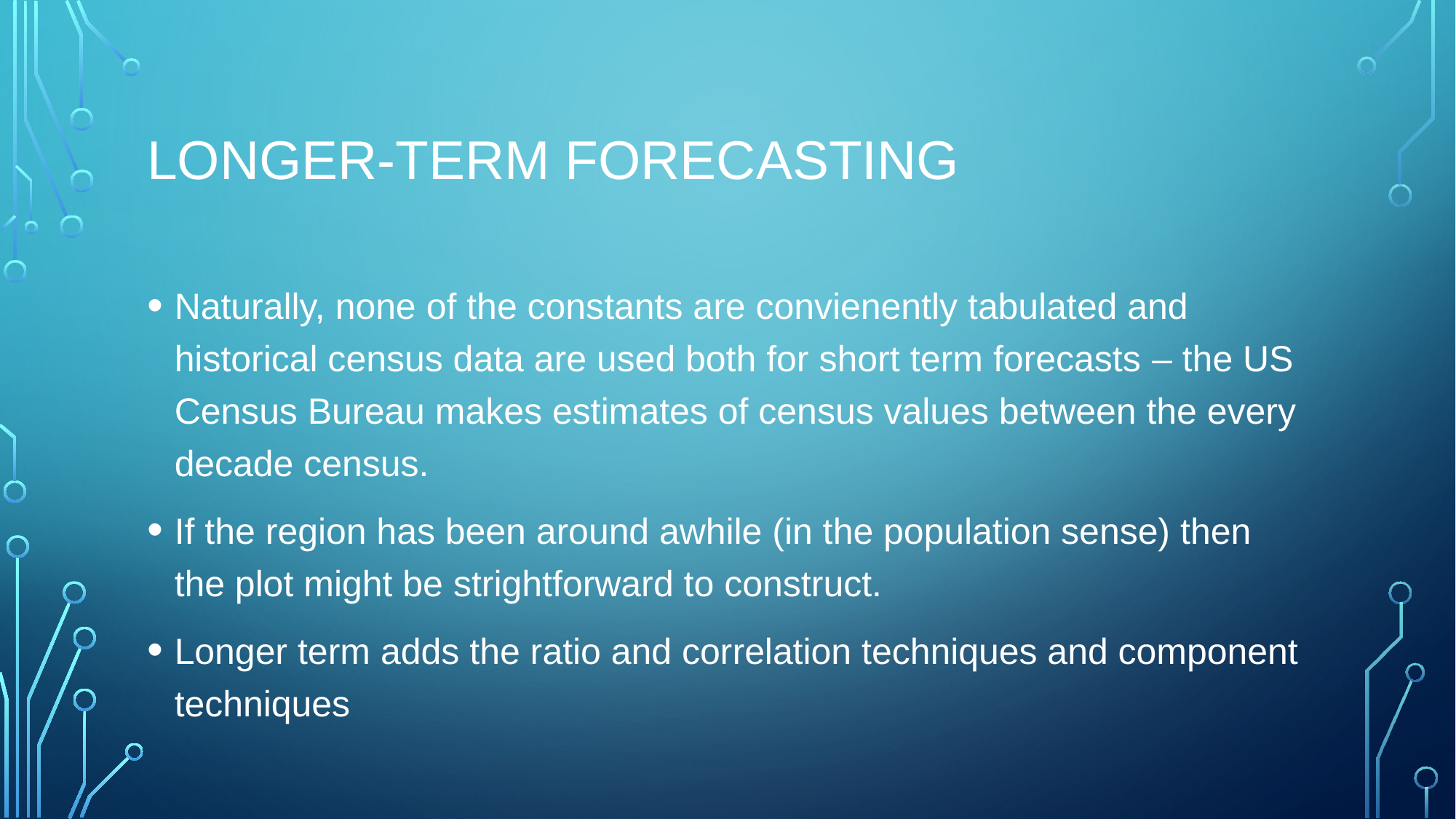

# Longer-term Forecasting
Naturally, none of the constants are convienently tabulated and historical census data are used both for short term forecasts – the US Census Bureau makes estimates of census values between the every decade census.
If the region has been around awhile (in the population sense) then the plot might be strightforward to construct.
Longer term adds the ratio and correlation techniques and component techniques